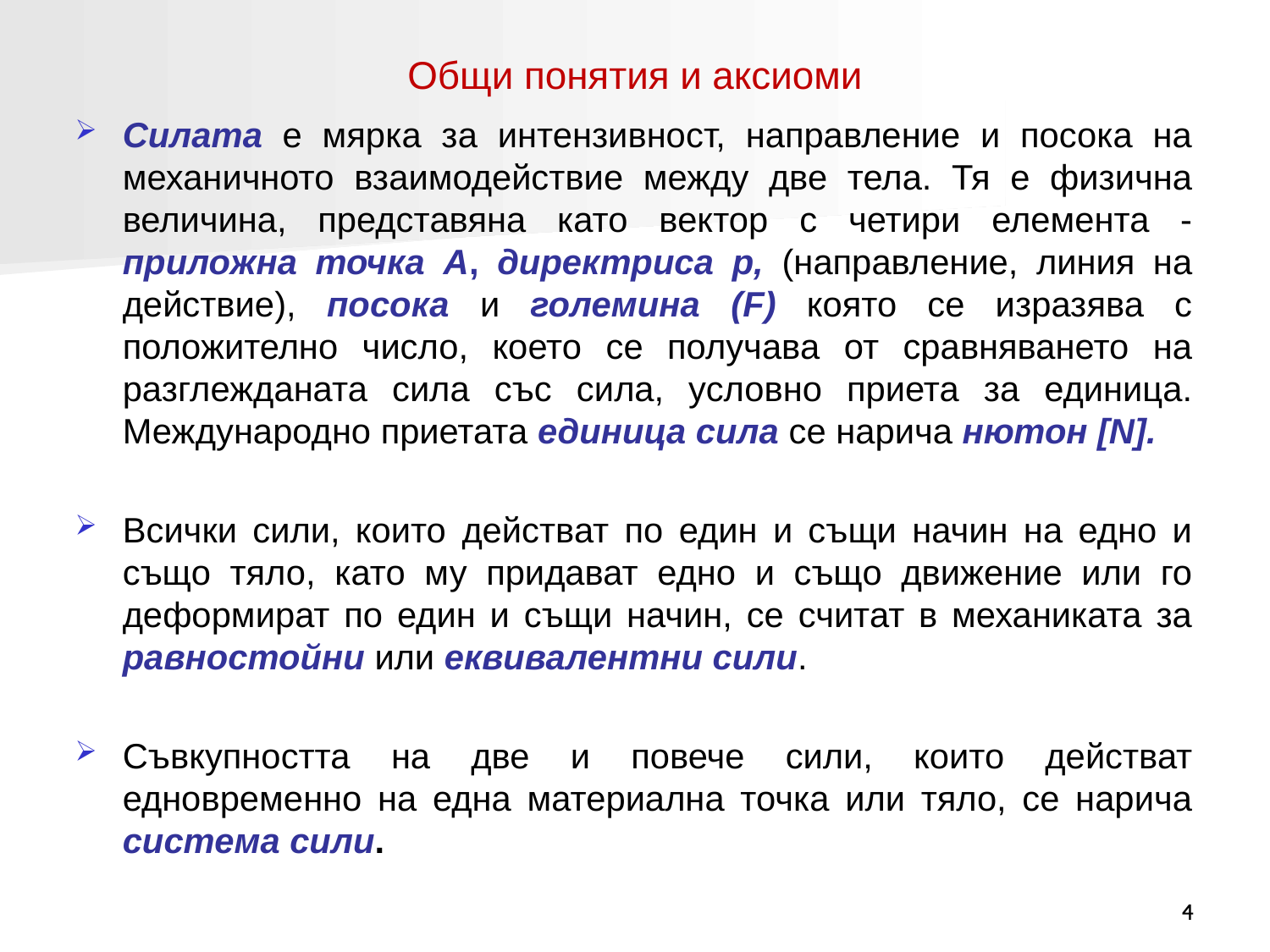

# Общи понятия и аксиоми
Силата е мярка за интензивност, направление и посока на механичното взаимодействие между две тела. Тя e физична величина, представяна като вектор с четири елемента - приложна точка А, директриса p, (направление, линия на действие), посока и големина (F) която се изразява с положително число, което се получава от сравняването на разглежданата сила със сила, условно приета за единица. Международно приетата единица сила се нарича нютон [N].

Всички сили, които действат по един и същи начин на едно и също тяло, като му придават едно и също движение или го деформират по един и същи начин, се считат в механиката за равностойни или еквивалентни сили.

Съвкупността на две и повече сили, които действат едновременно на една материална точка или тяло, се нарича система сили.

4